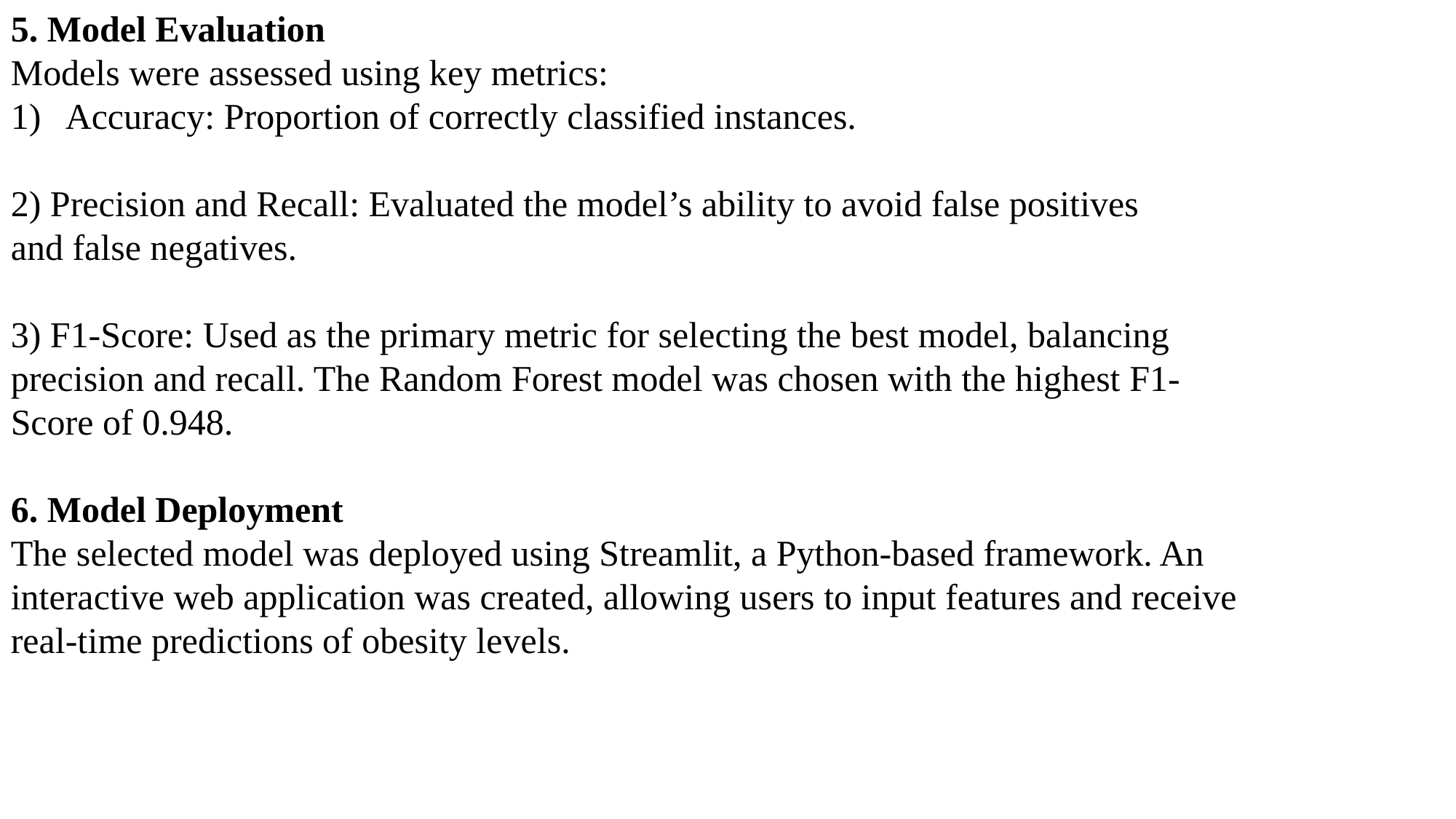

5. Model Evaluation
Models were assessed using key metrics:
Accuracy: Proportion of correctly classified instances.

2) Precision and Recall: Evaluated the model’s ability to avoid false positives       and false negatives.

3) F1-Score: Used as the primary metric for selecting the best model, balancing precision and recall. The Random Forest model was chosen with the highest F1-Score of 0.948.

6. Model Deployment
The selected model was deployed using Streamlit, a Python-based framework. An interactive web application was created, allowing users to input features and receive real-time predictions of obesity levels.